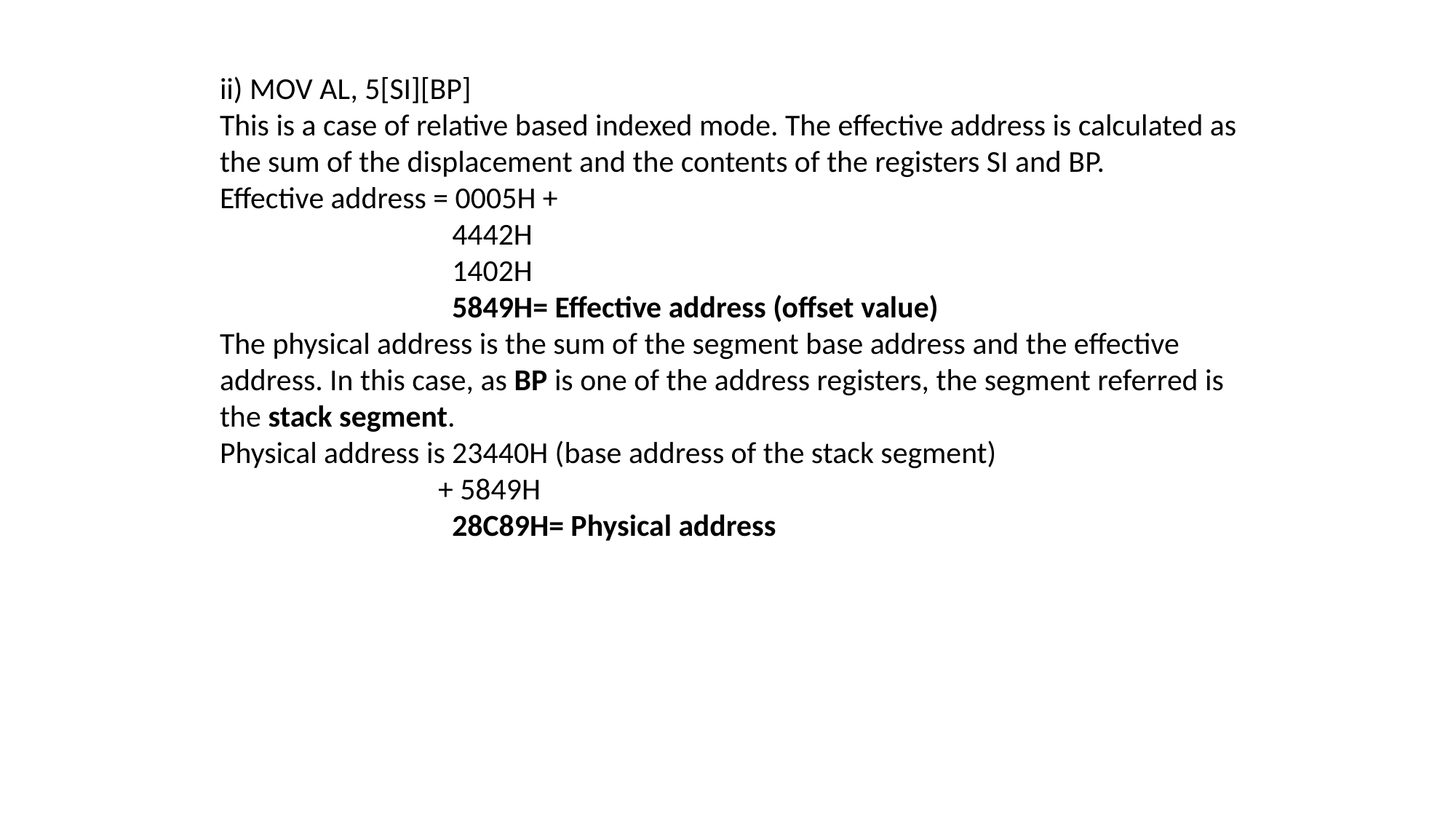

ii) MOV AL, 5[SI][BP]
This is a case of relative based indexed mode. The effective address is calculated as the sum of the displacement and the contents of the registers SI and BP.
Effective address = 0005H +
		  4442H
		  1402H
		  5849H= Effective address (offset value)
The physical address is the sum of the segment base address and the effective address. In this case, as BP is one of the address registers, the segment referred is the stack segment.
Physical address is 23440H (base address of the stack segment)
		+ 5849H
		  28C89H= Physical address